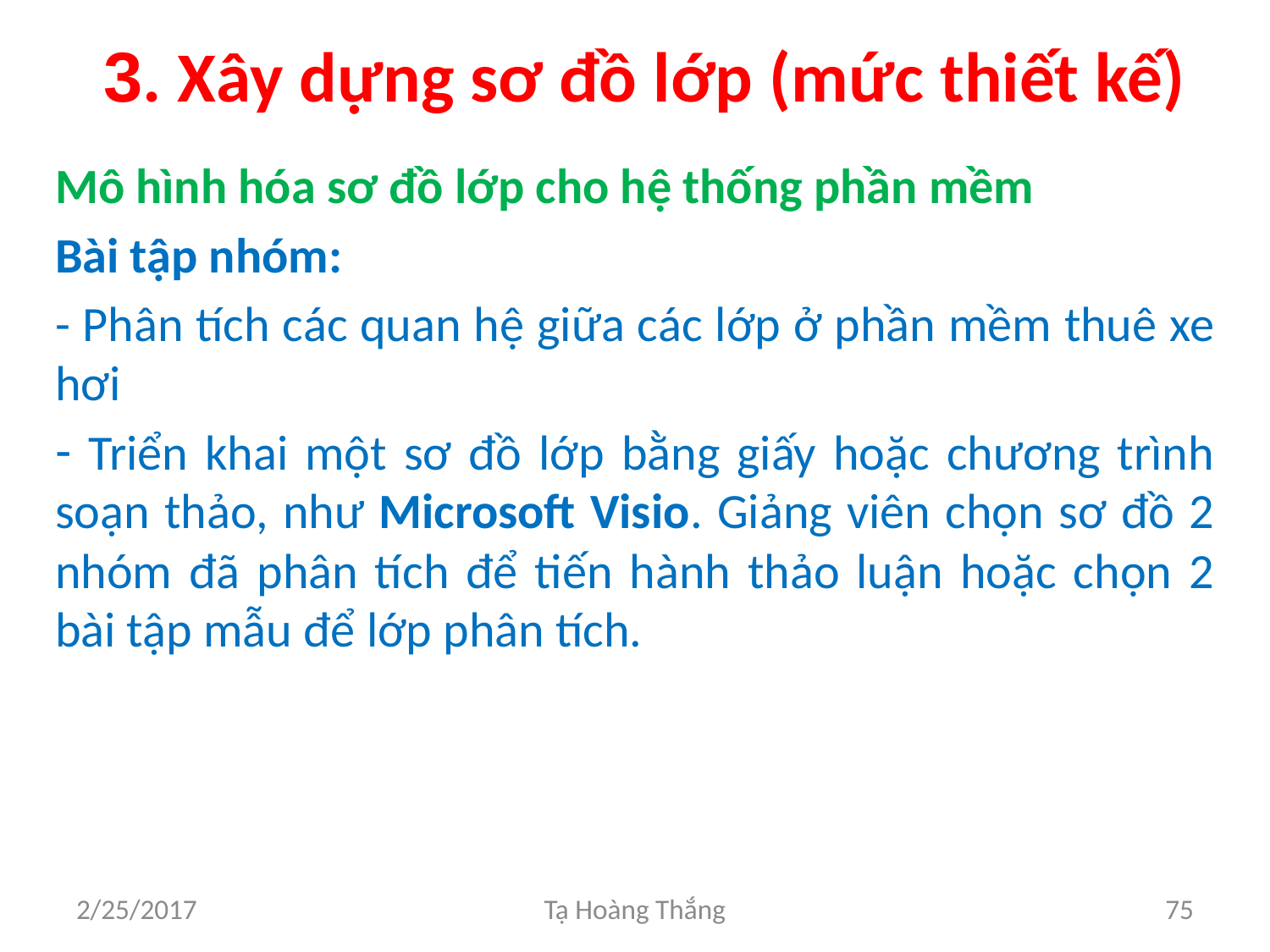

# 3. Xây dựng sơ đồ lớp (mức thiết kế)
Mô hình hóa sơ đồ lớp cho hệ thống phần mềm
Bài tập nhóm:
- Phân tích các quan hệ giữa các lớp ở phần mềm thuê xe hơi
 Triển khai một sơ đồ lớp bằng giấy hoặc chương trình soạn thảo, như Microsoft Visio. Giảng viên chọn sơ đồ 2 nhóm đã phân tích để tiến hành thảo luận hoặc chọn 2 bài tập mẫu để lớp phân tích.

2/25/2017
Tạ Hoàng Thắng
75